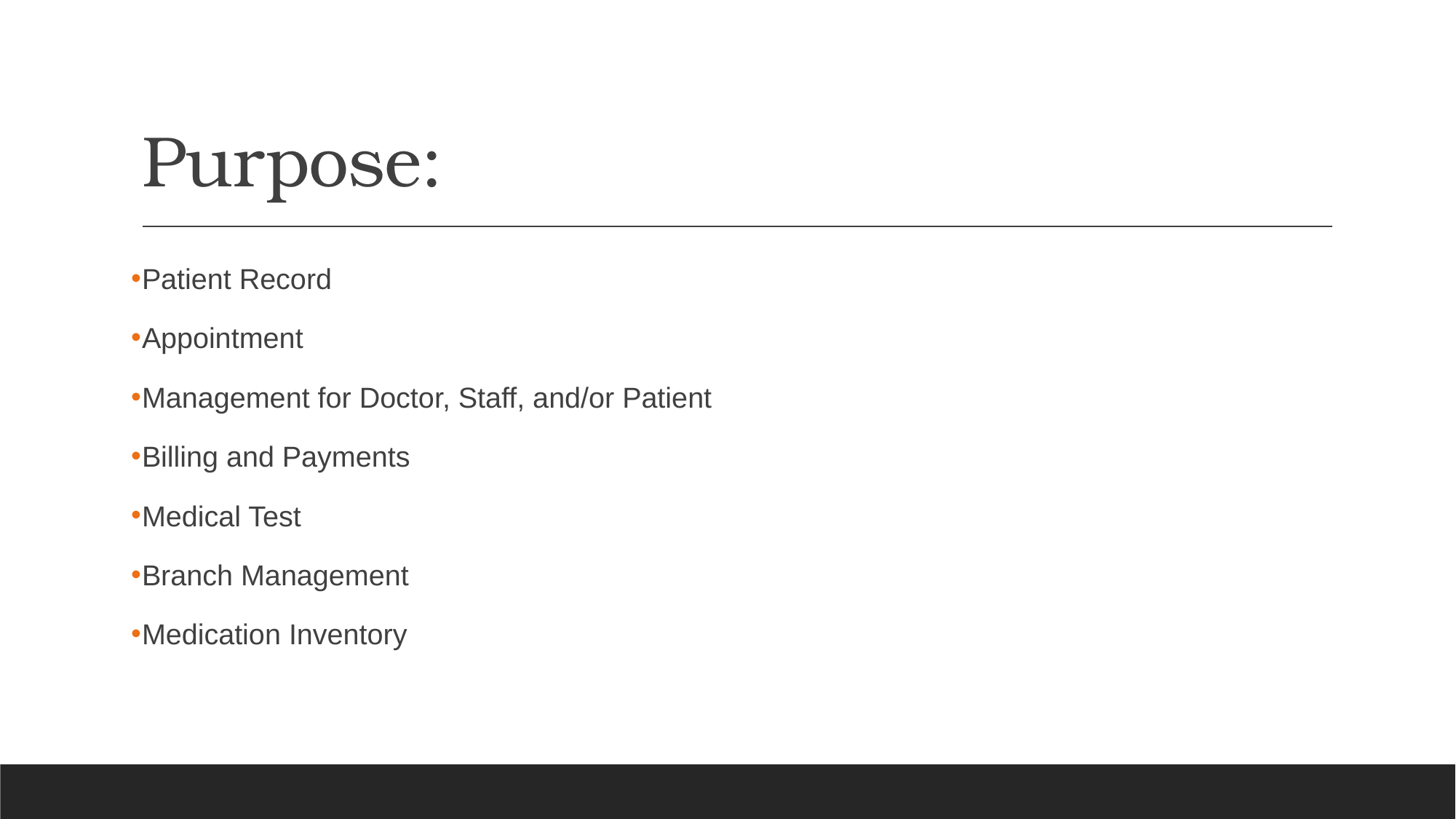

# Purpose:
Patient Record
Appointment
Management for Doctor, Staff, and/or Patient
Billing and Payments
Medical Test
Branch Management
Medication Inventory